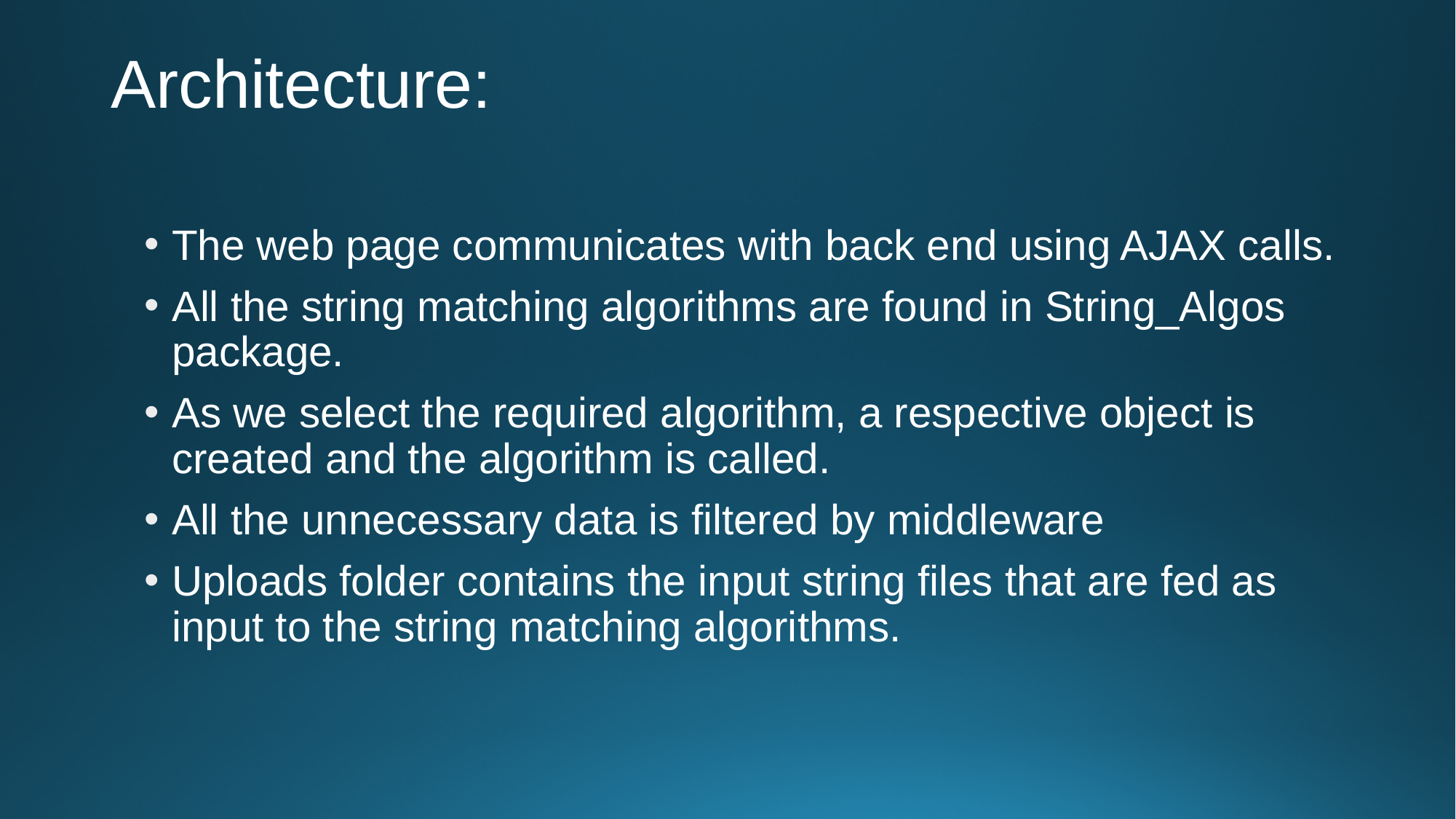

# Architecture:
The web page communicates with back end using AJAX calls.
All the string matching algorithms are found in String_Algos package.
As we select the required algorithm, a respective object is created and the algorithm is called.
All the unnecessary data is filtered by middleware
Uploads folder contains the input string files that are fed as input to the string matching algorithms.